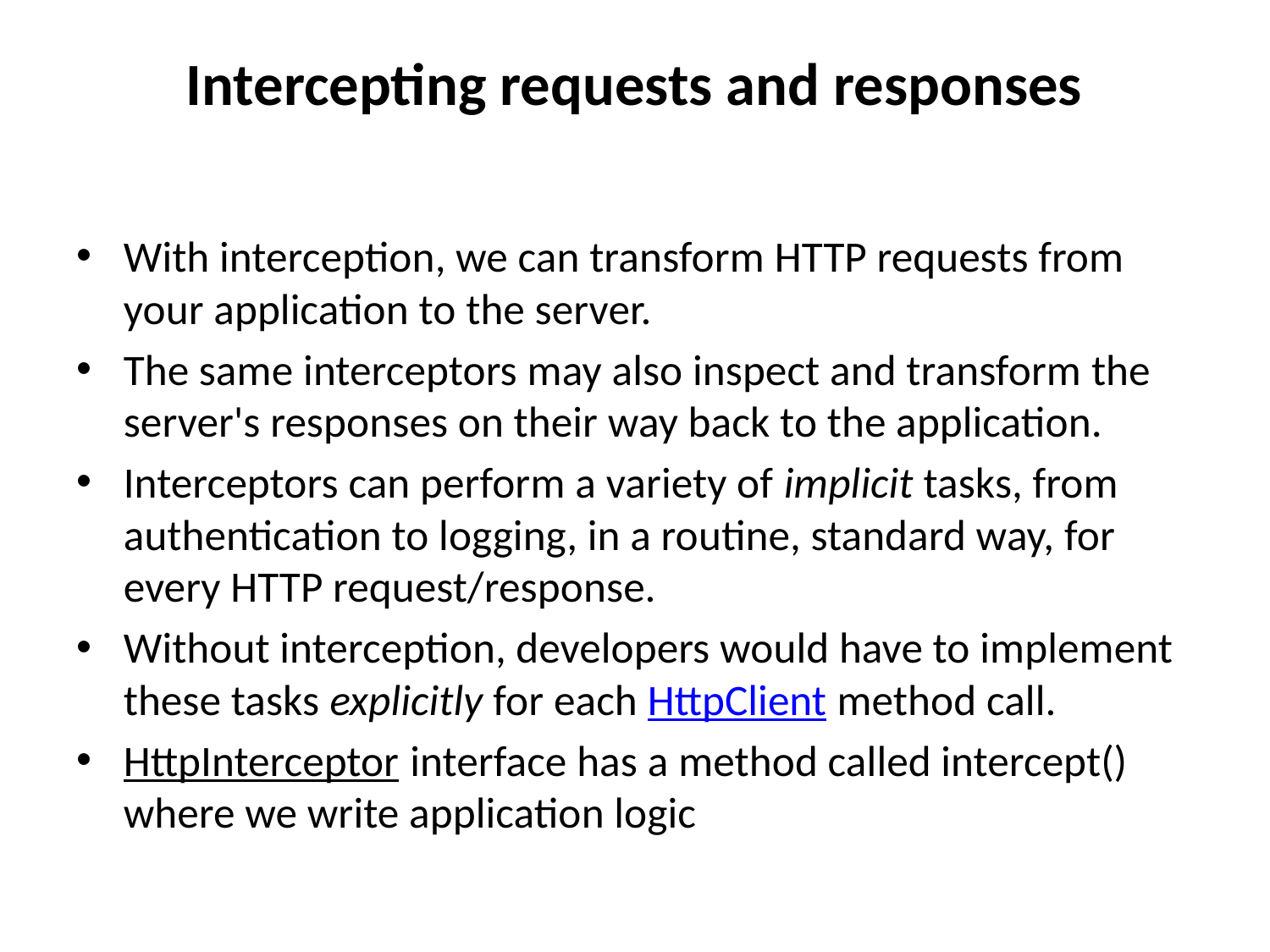

# Intercepting requests and responses
With interception, we can transform HTTP requests from your application to the server.
The same interceptors may also inspect and transform the server's responses on their way back to the application.
Interceptors can perform a variety of implicit tasks, from authentication to logging, in a routine, standard way, for every HTTP request/response.
Without interception, developers would have to implement these tasks explicitly for each HttpClient method call.
HttpInterceptor interface has a method called intercept() where we write application logic